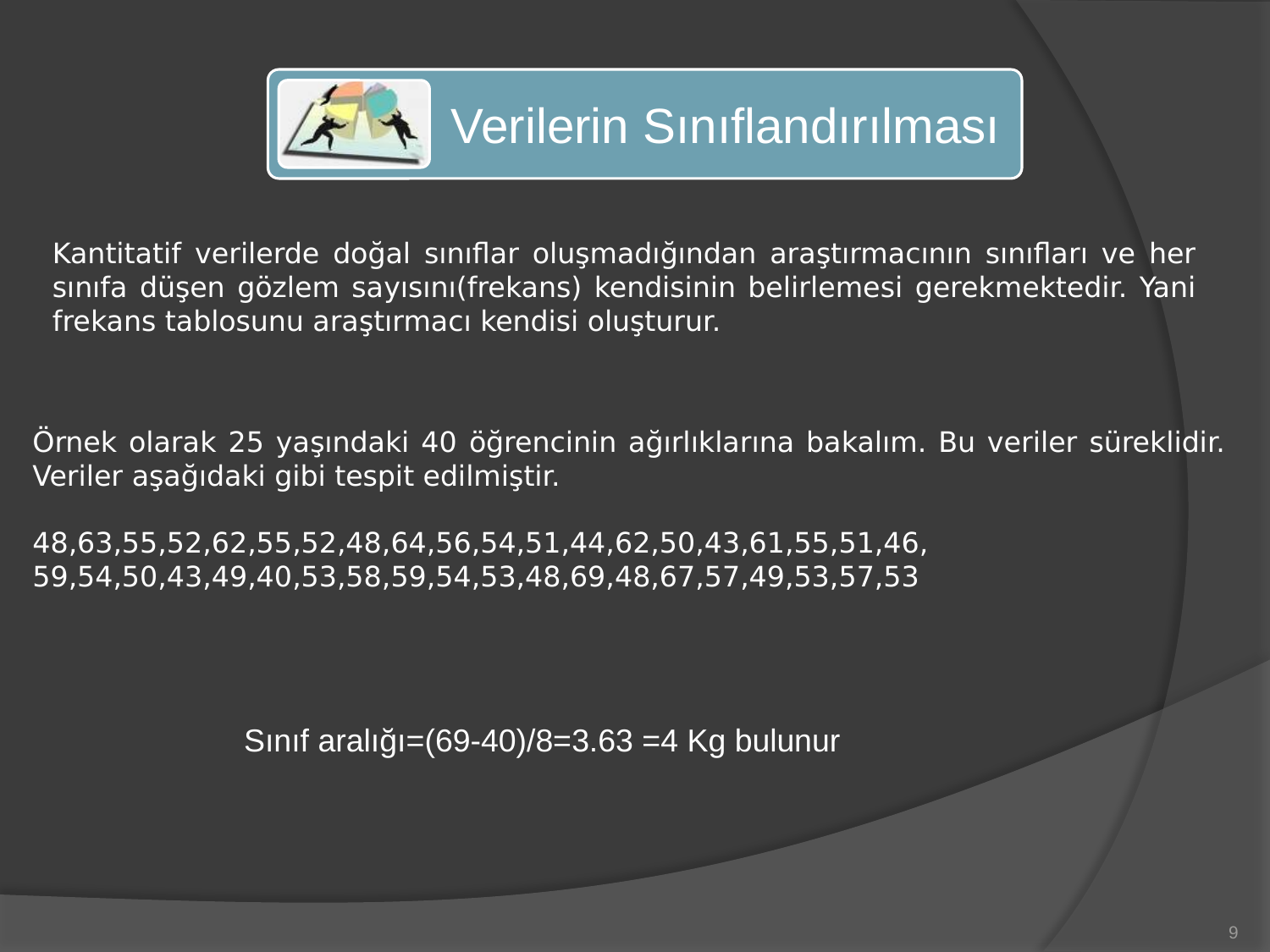

Verilerin Sınıflandırılması
Kantitatif verilerde doğal sınıflar oluşmadığından araştırmacının sınıfları ve her sınıfa düşen gözlem sayısını(frekans) kendisinin belirlemesi gerekmektedir. Yani frekans tablosunu araştırmacı kendisi oluşturur.
Örnek olarak 25 yaşındaki 40 öğrencinin ağırlıklarına bakalım. Bu veriler süreklidir. Veriler aşağıdaki gibi tespit edilmiştir.

48,63,55,52,62,55,52,48,64,56,54,51,44,62,50,43,61,55,51,46,
59,54,50,43,49,40,53,58,59,54,53,48,69,48,67,57,49,53,57,53
Sınıf aralığı=(69-40)/8=3.63 =4 Kg bulunur
9